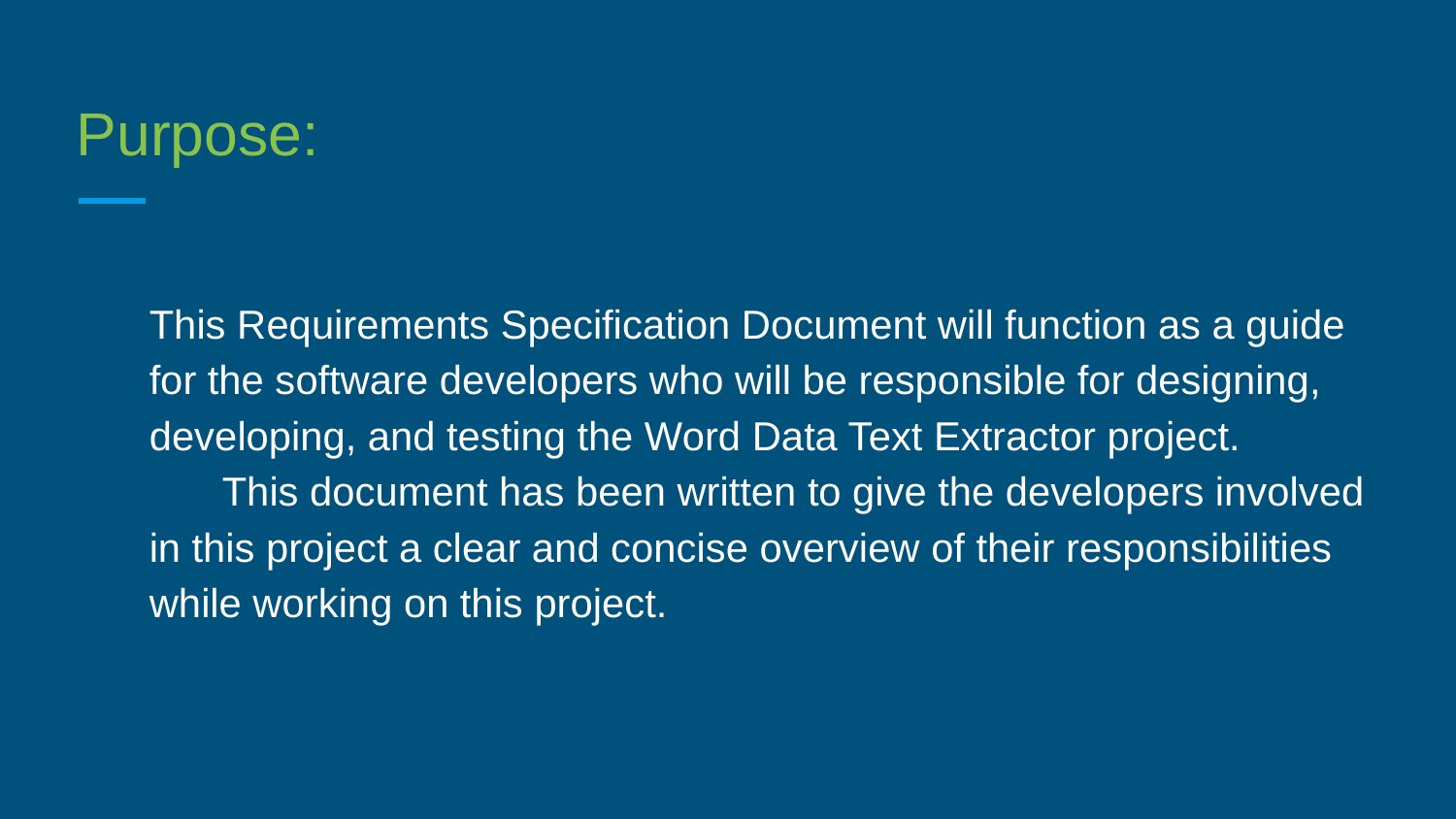

# Purpose:

This Requirements Specification Document will function as a guide for the software developers who will be responsible for designing, developing, and testing the Word Data Text Extractor project.
This document has been written to give the developers involved in this project a clear and concise overview of their responsibilities while working on this project.